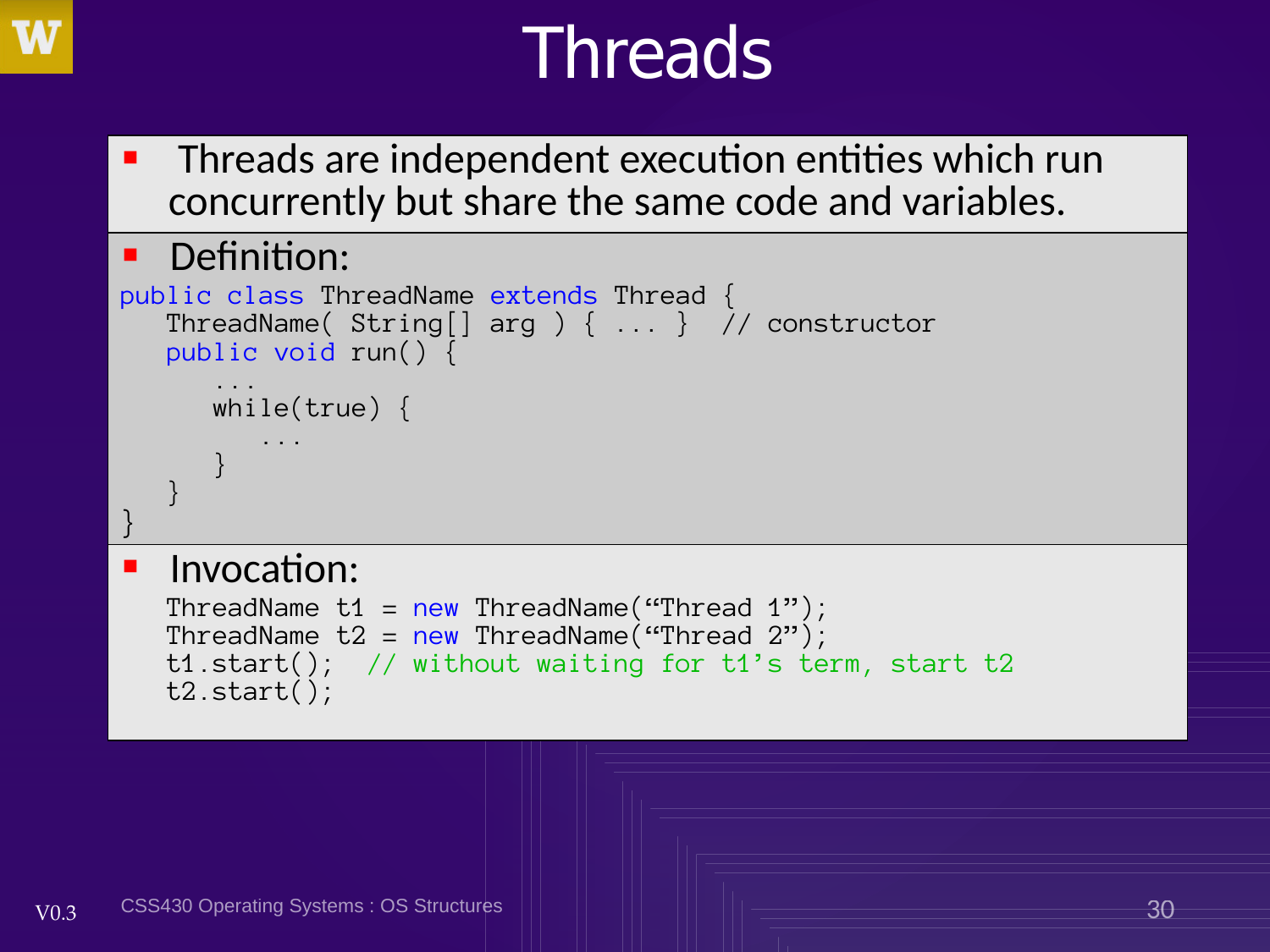

# Threads
| Threads are independent execution entities which run concurrently but share the same code and variables. |
| --- |
| Definition: public class ThreadName extends Thread { ThreadName( String[] arg ) { ... } // constructor public void run() { ... while(true) { ... } } } |
| Invocation: ThreadName t1 = new ThreadName(“Thread 1”); ThreadName t2 = new ThreadName(“Thread 2”); t1.start(); // without waiting for t1’s term, start t2 t2.start(); |
CSS430 Operating Systems : OS Structures
30